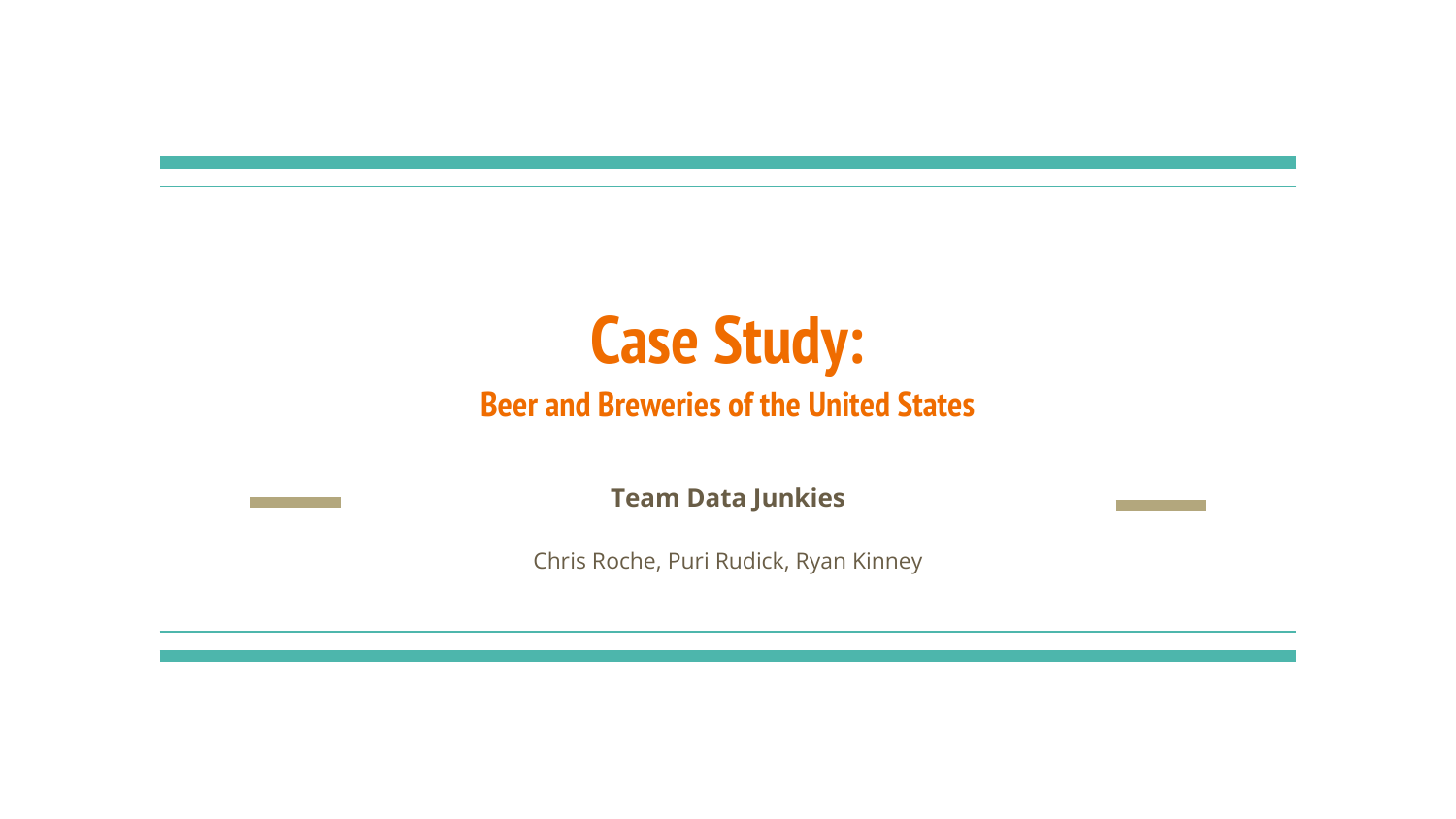

# Case Study:
Beer and Breweries of the United States
Team Data Junkies

Chris Roche, Puri Rudick, Ryan Kinney